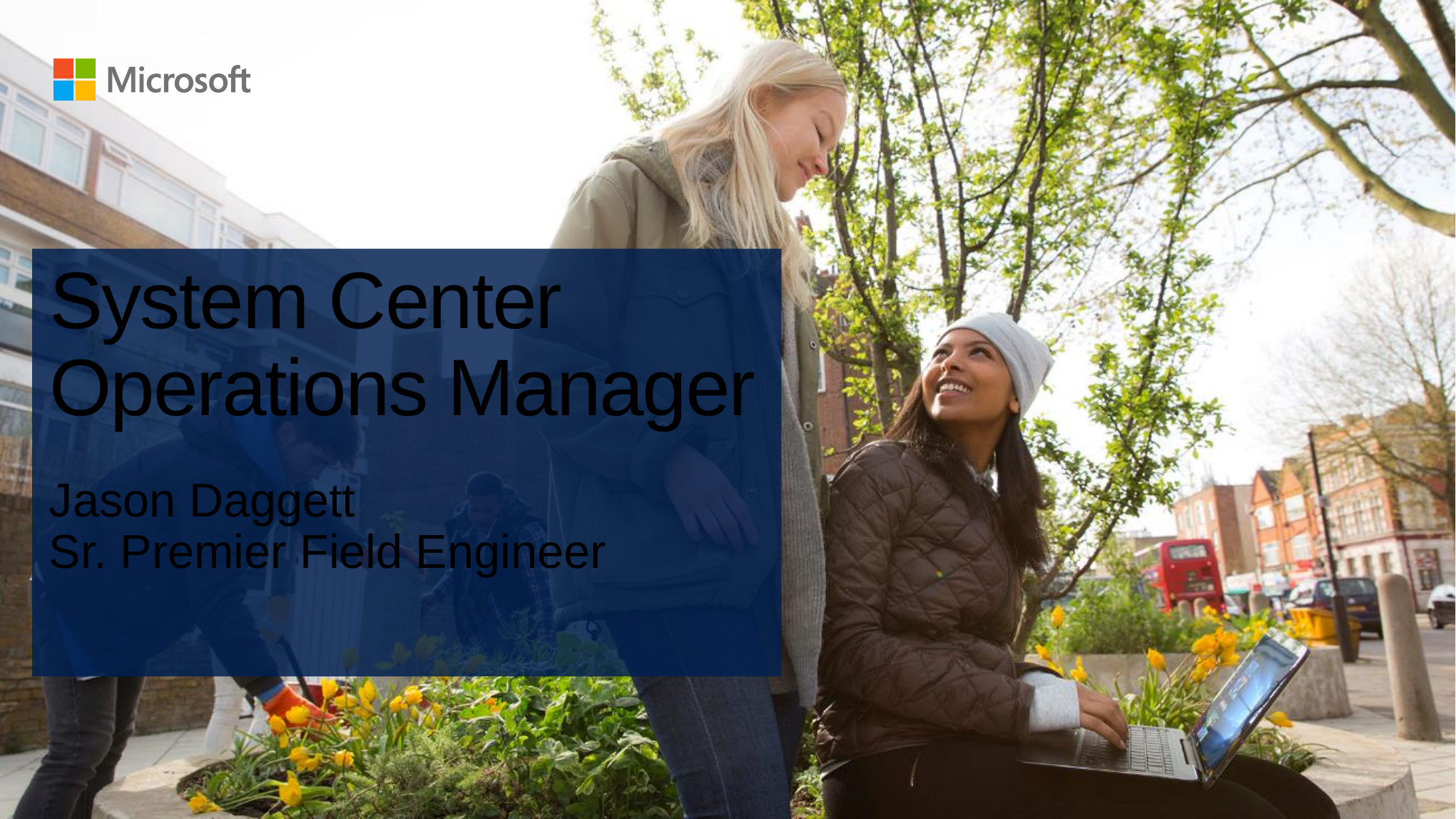

# System Center Operations Manager
Jason Daggett
Sr. Premier Field Engineer